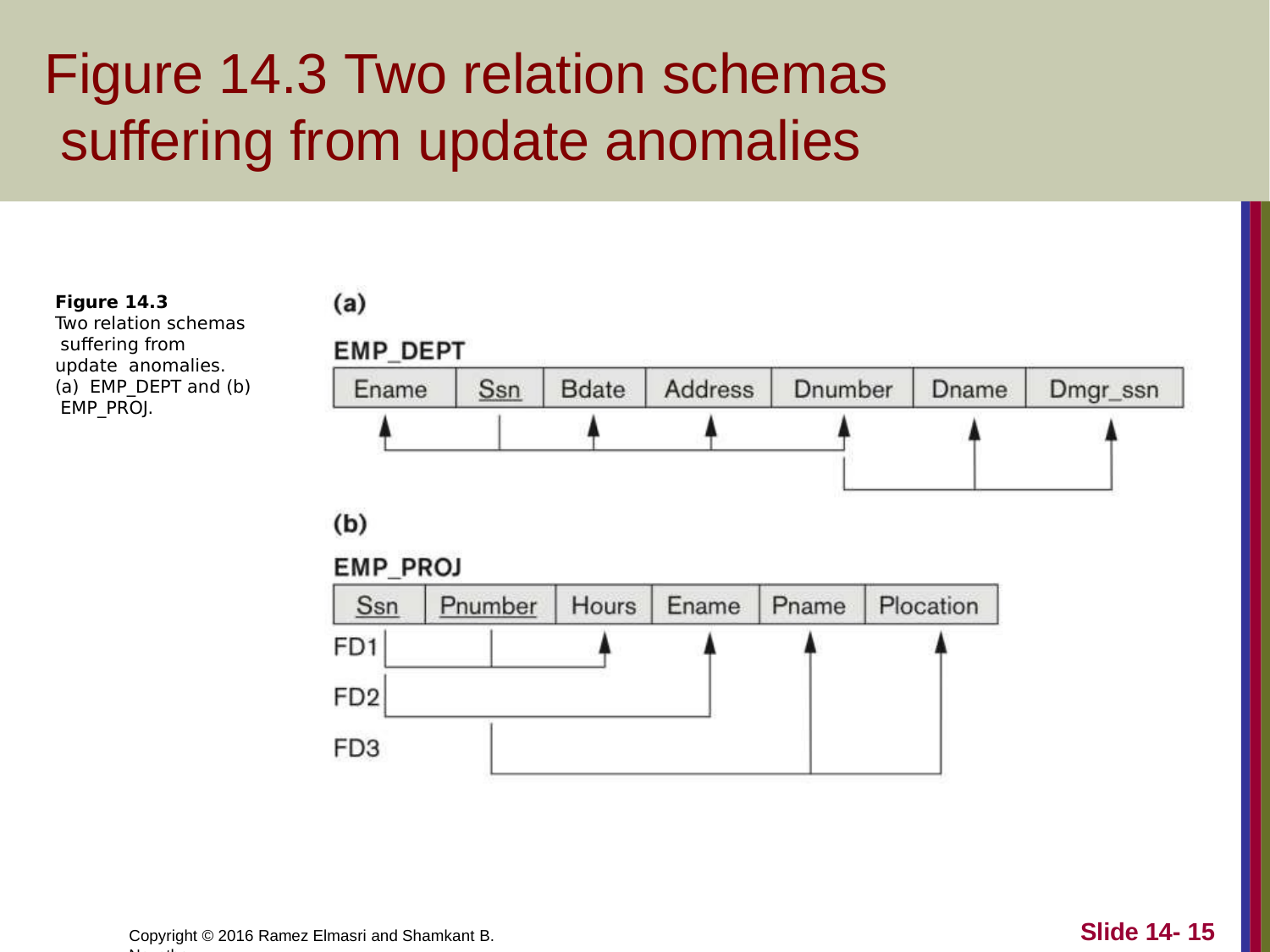

# Figure 14.3 Two relation schemas  suffering from update anomalies

Figure 14.3
Two relation schemas  suffering from update  anomalies. (a)  EMP_DEPT and (b)  EMP_PROJ.
Slide 14- 15
Copyright © 2016 Ramez Elmasri and Shamkant B. Navathe